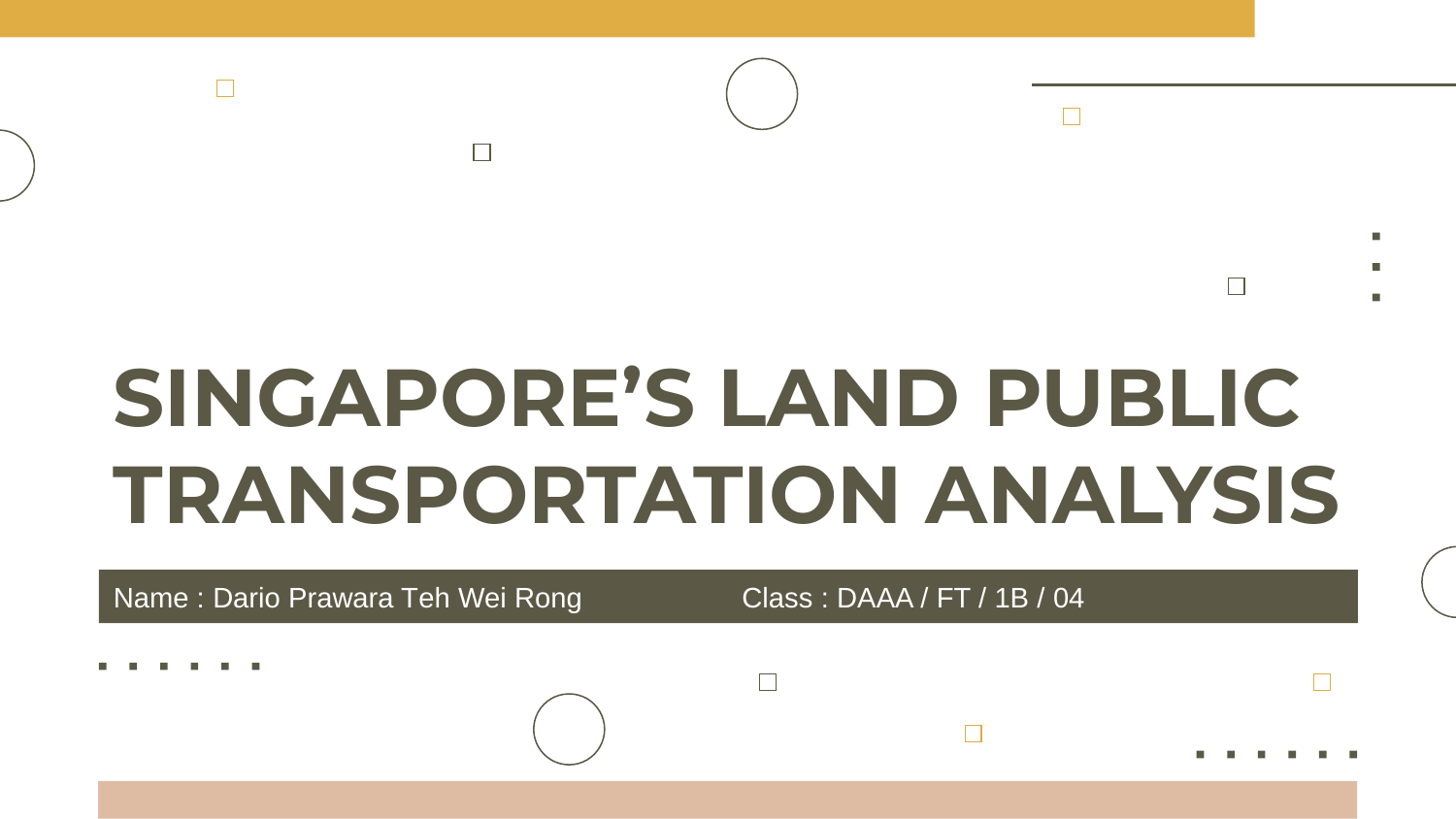

# SINGAPORE’S LAND PUBLIC TRANSPORTATION ANALYSIS

Name : Dario Prawara Teh Wei Rong                    Class : DAAA / FT / 1B / 04